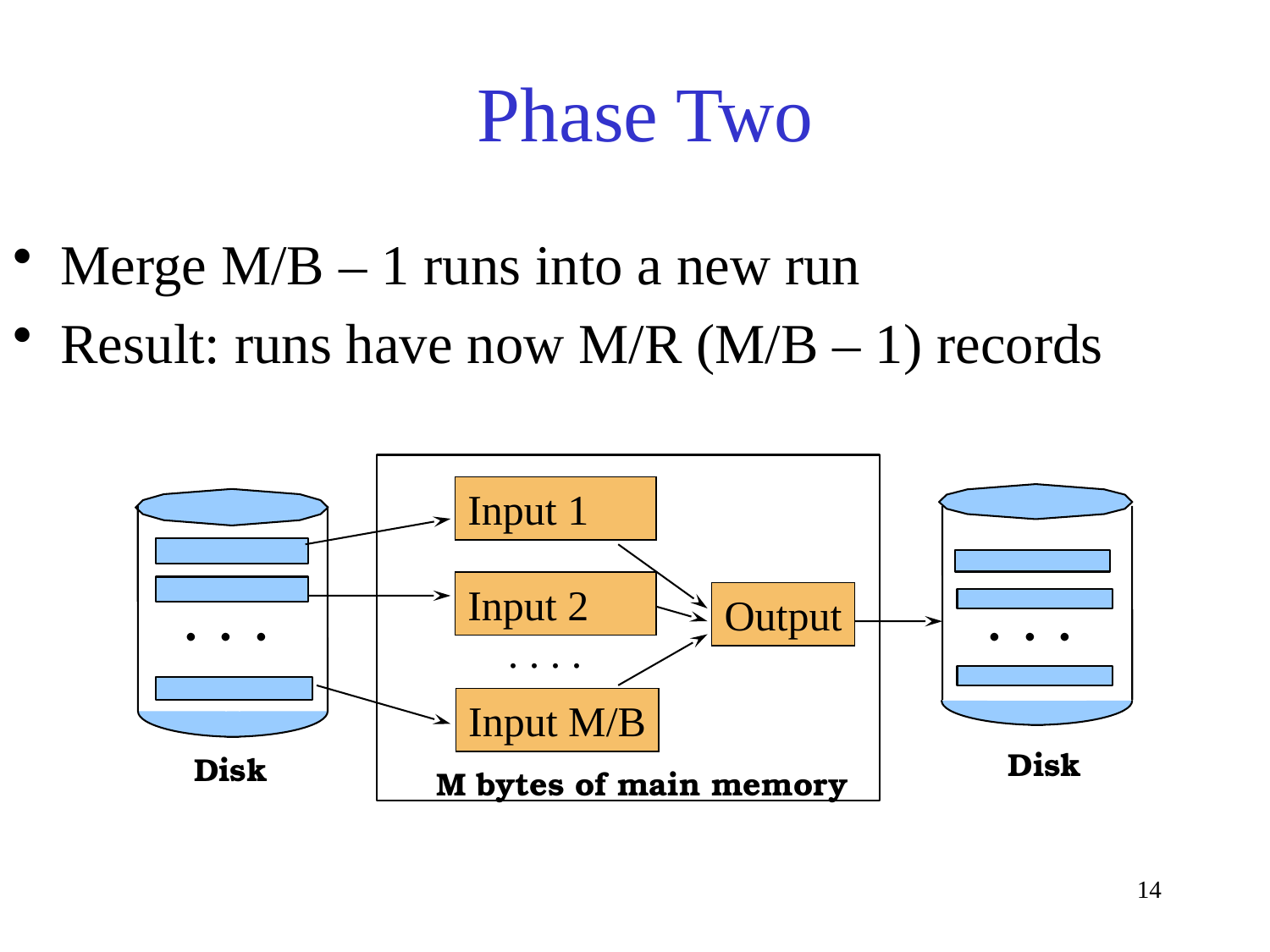

# Phase Two
Merge M/B – 1 runs into a new run
Result: runs have now M/R (M/B – 1) records

Input 1

. . .
. . .
Input 2

Output

. . . .

Input M/B

Disk
Disk
M bytes of main memory

14